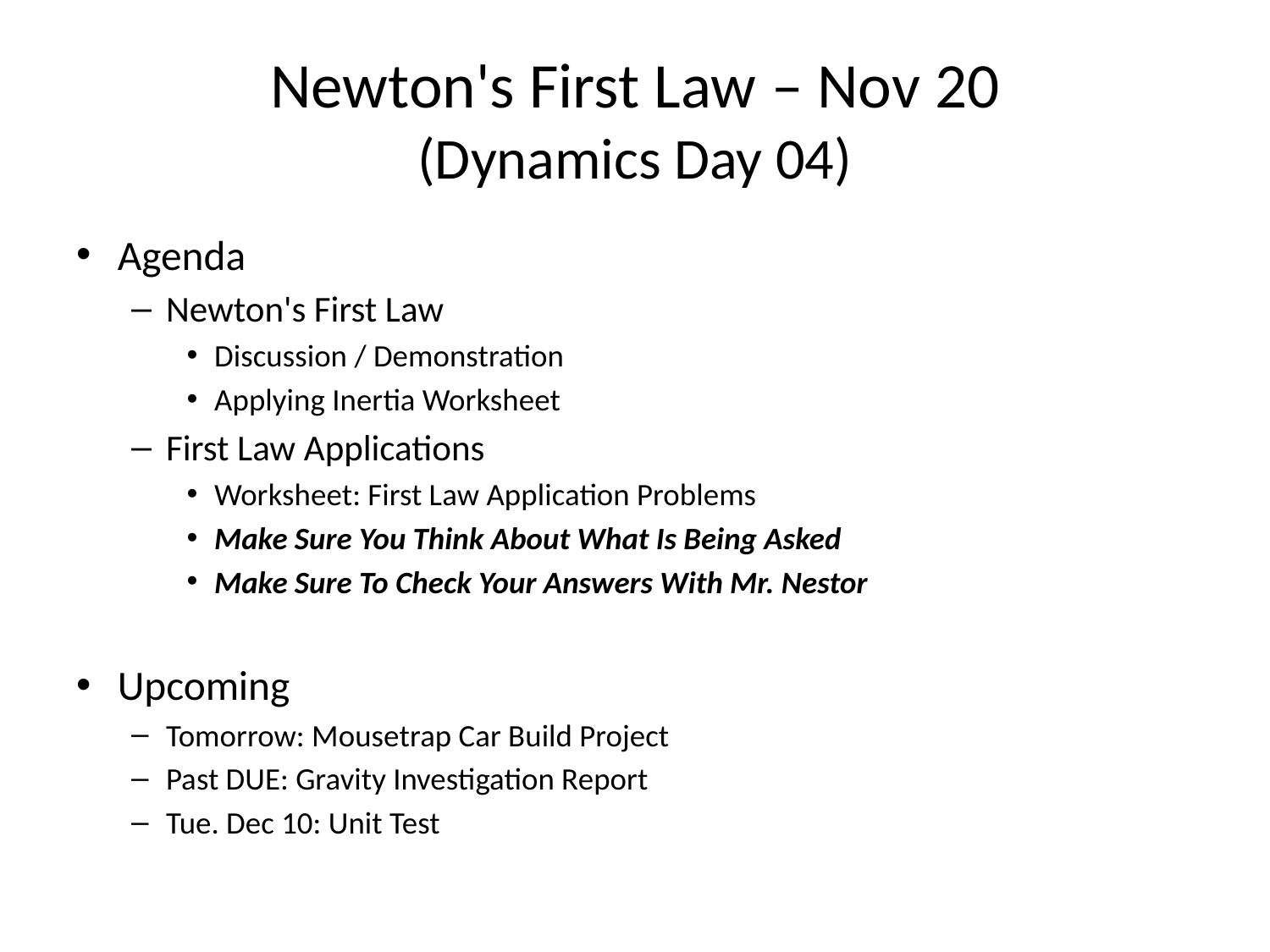

# Newton's First Law – Nov 20 (Dynamics Day 04)
Agenda
Newton's First Law
Discussion / Demonstration
Applying Inertia Worksheet
First Law Applications
Worksheet: First Law Application Problems
Make Sure You Think About What Is Being Asked
Make Sure To Check Your Answers With Mr. Nestor

Upcoming
Tomorrow: Mousetrap Car Build Project
Past DUE: Gravity Investigation Report
Tue. Dec 10: Unit Test